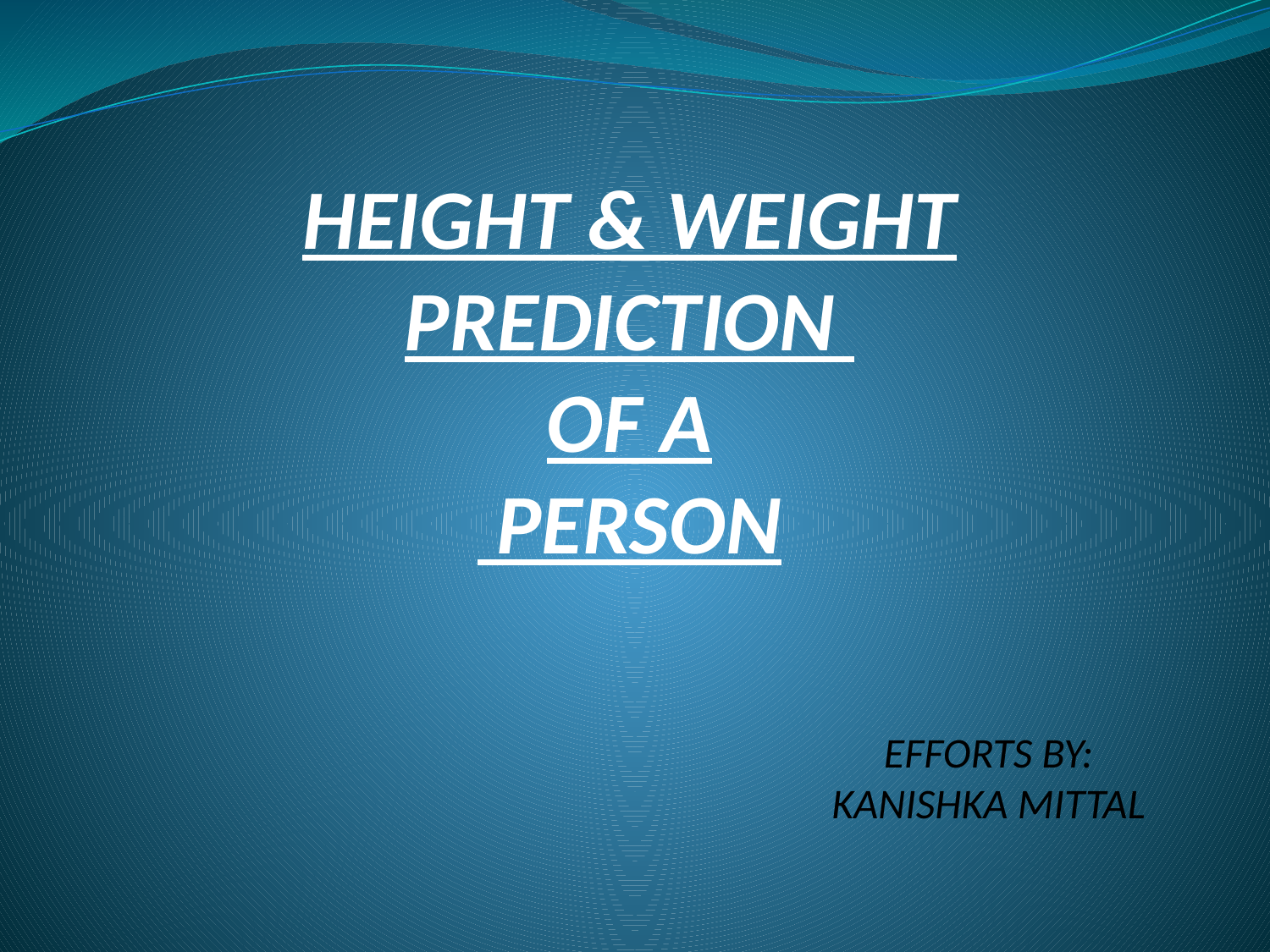

HEIGHT & WEIGHT
PREDICTION
OF A
 PERSON
EFFORTS BY:
KANISHKA MITTAL